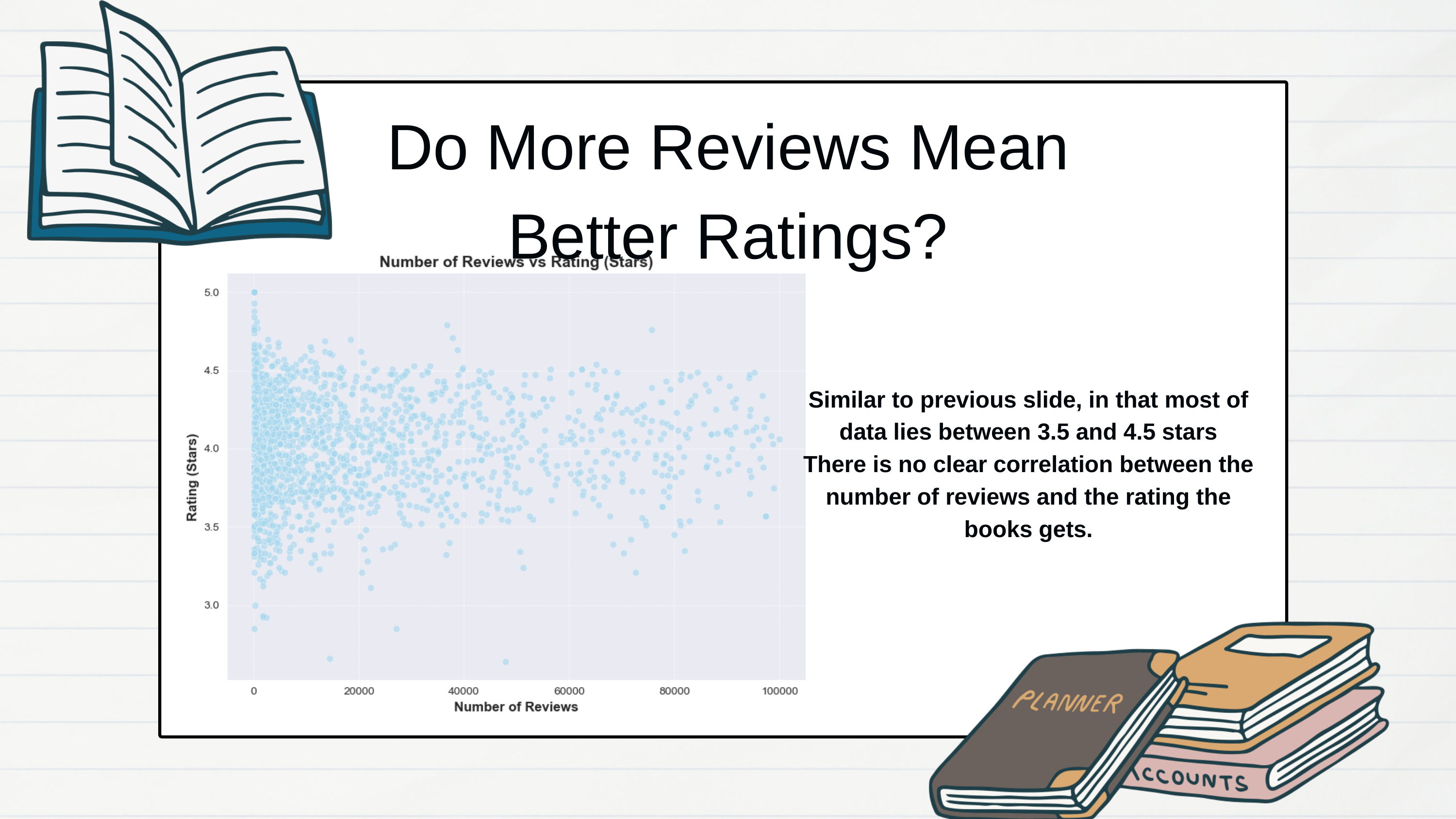

Do More Reviews Mean Better Ratings?

Similar to previous slide, in that most of data lies between 3.5 and 4.5 stars
There is no clear correlation between the number of reviews and the rating the books gets.